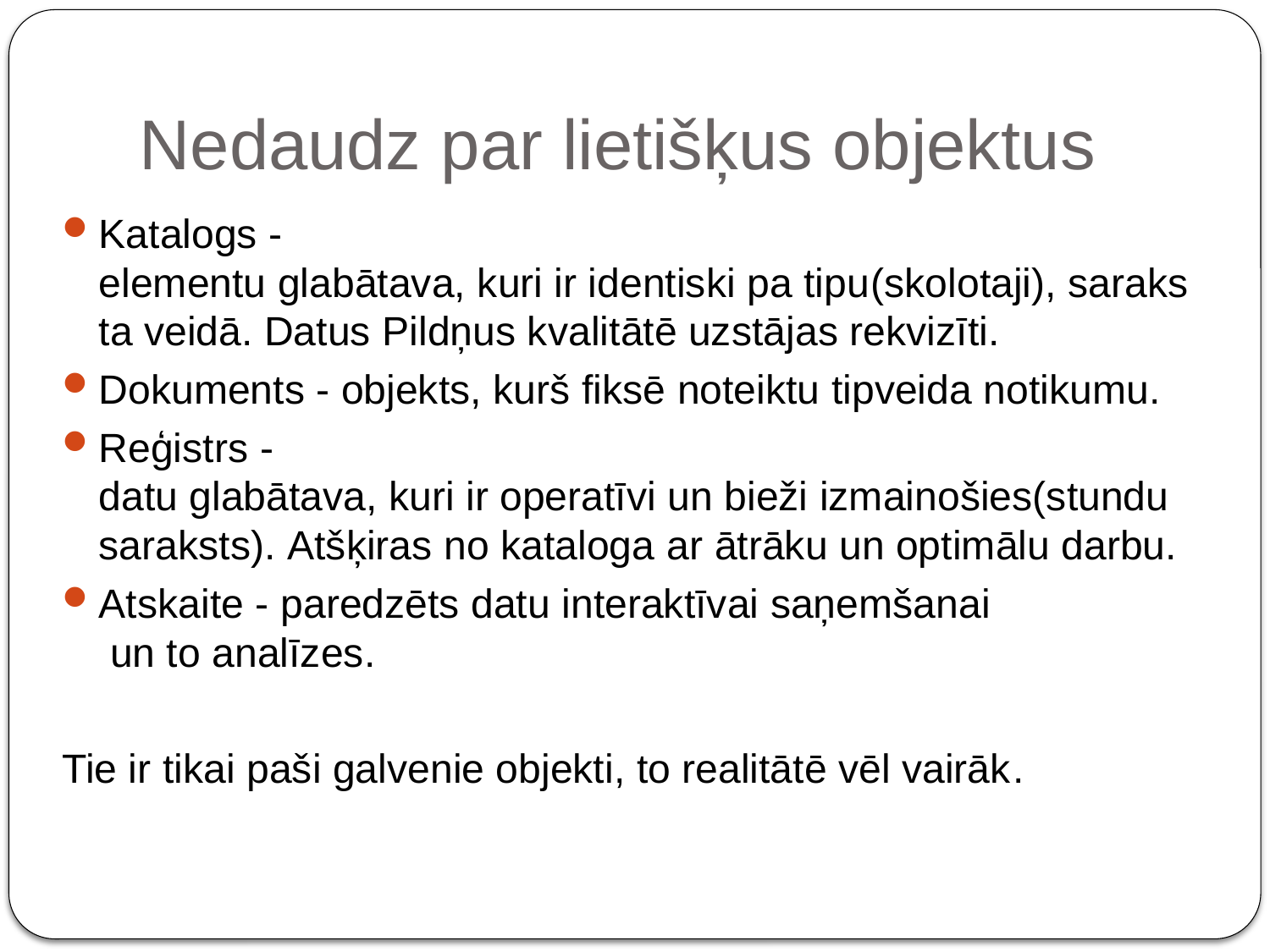

# Nedaudz par lietišķus objektus
Katalogs -elementu glabātava, kuri ir identiski pa tipu(skolotaji), saraksta veidā. Datus Pildņus kvalitātē uzstājas rekvizīti.
Dokuments - objekts, kurš fiksē noteiktu tipveida notikumu.
Reģistrs - datu glabātava, kuri ir operatīvi un bieži izmainošies(stundu saraksts). Atšķiras no kataloga ar ātrāku un optimālu darbu.
Atskaite - paredzēts datu interaktīvai saņemšanai  un to analīzes.

Tie ir tikai paši galvenie objekti, to realitātē vēl vairāk.